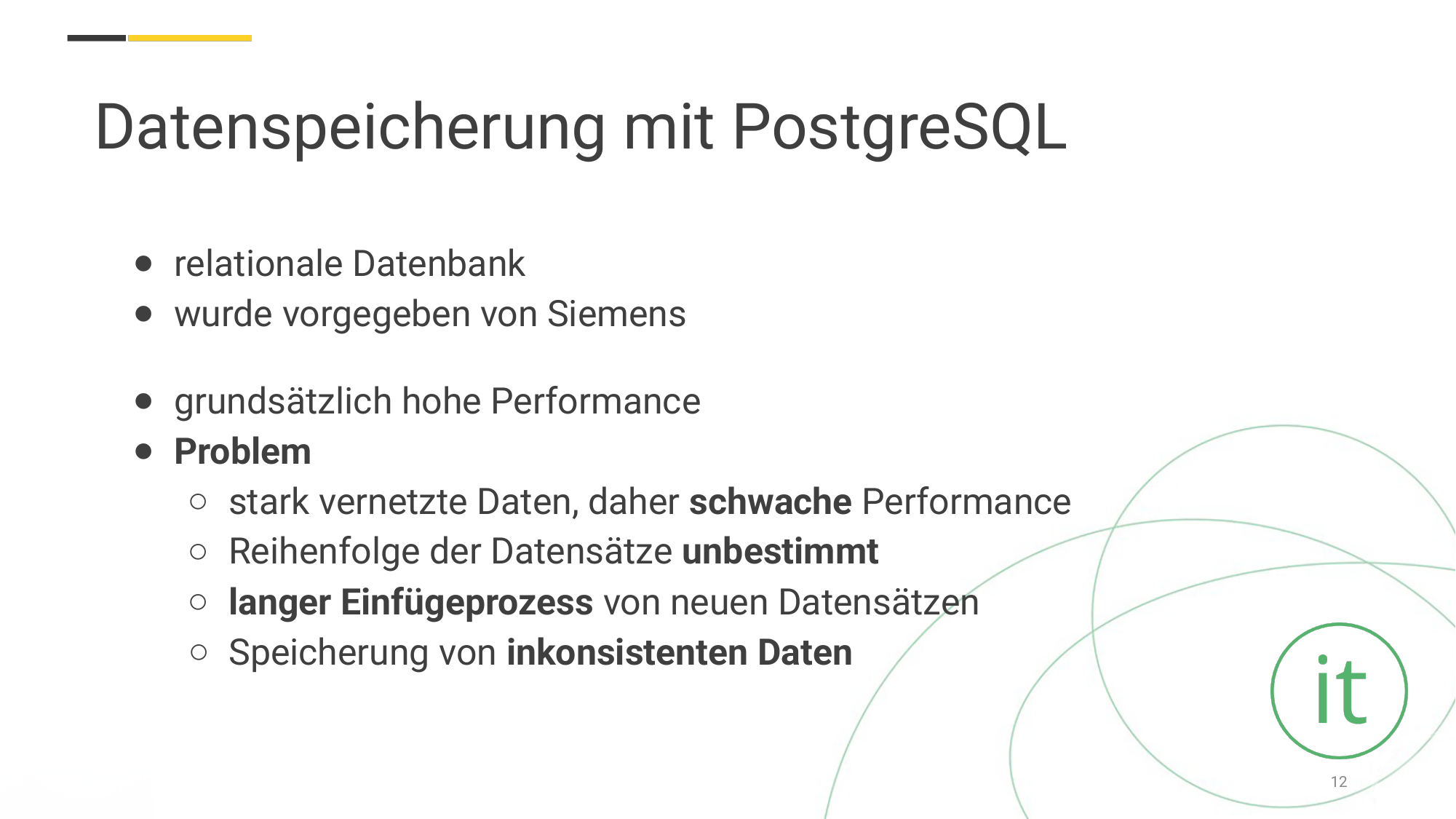

# Datenspeicherung mit PostgreSQL
relationale Datenbank
wurde vorgegeben von Siemens
grundsätzlich hohe Performance
Problem
stark vernetzte Daten, daher schwache Performance
Reihenfolge der Datensätze unbestimmt
langer Einfügeprozess von neuen Datensätzen
Speicherung von inkonsistenten Daten
12